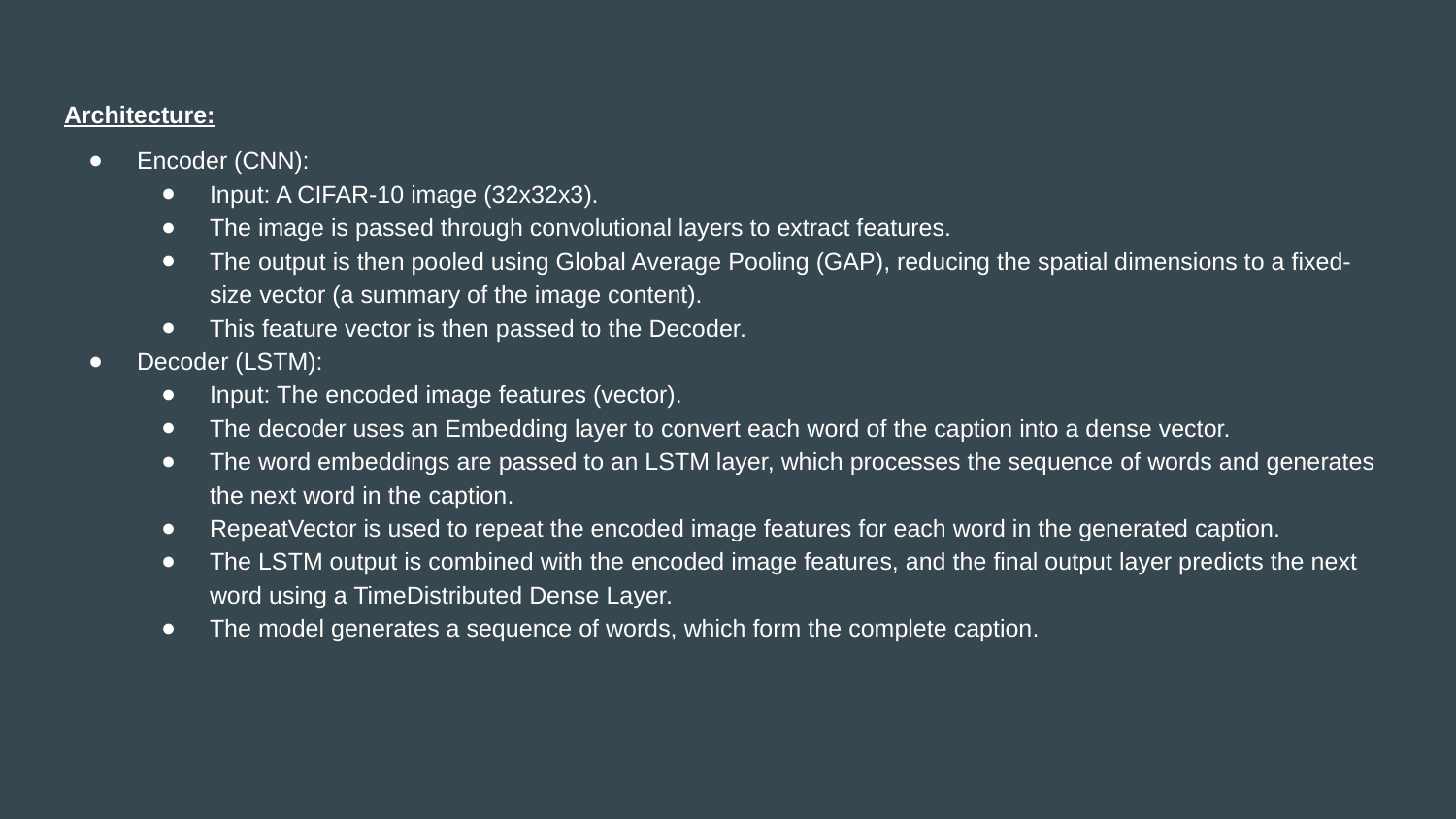

# Architecture:
Encoder (CNN):
Input: A CIFAR-10 image (32x32x3).
The image is passed through convolutional layers to extract features.
The output is then pooled using Global Average Pooling (GAP), reducing the spatial dimensions to a fixed-size vector (a summary of the image content).
This feature vector is then passed to the Decoder.
Decoder (LSTM):
Input: The encoded image features (vector).
The decoder uses an Embedding layer to convert each word of the caption into a dense vector.
The word embeddings are passed to an LSTM layer, which processes the sequence of words and generates the next word in the caption.
RepeatVector is used to repeat the encoded image features for each word in the generated caption.
The LSTM output is combined with the encoded image features, and the final output layer predicts the next word using a TimeDistributed Dense Layer.
The model generates a sequence of words, which form the complete caption.